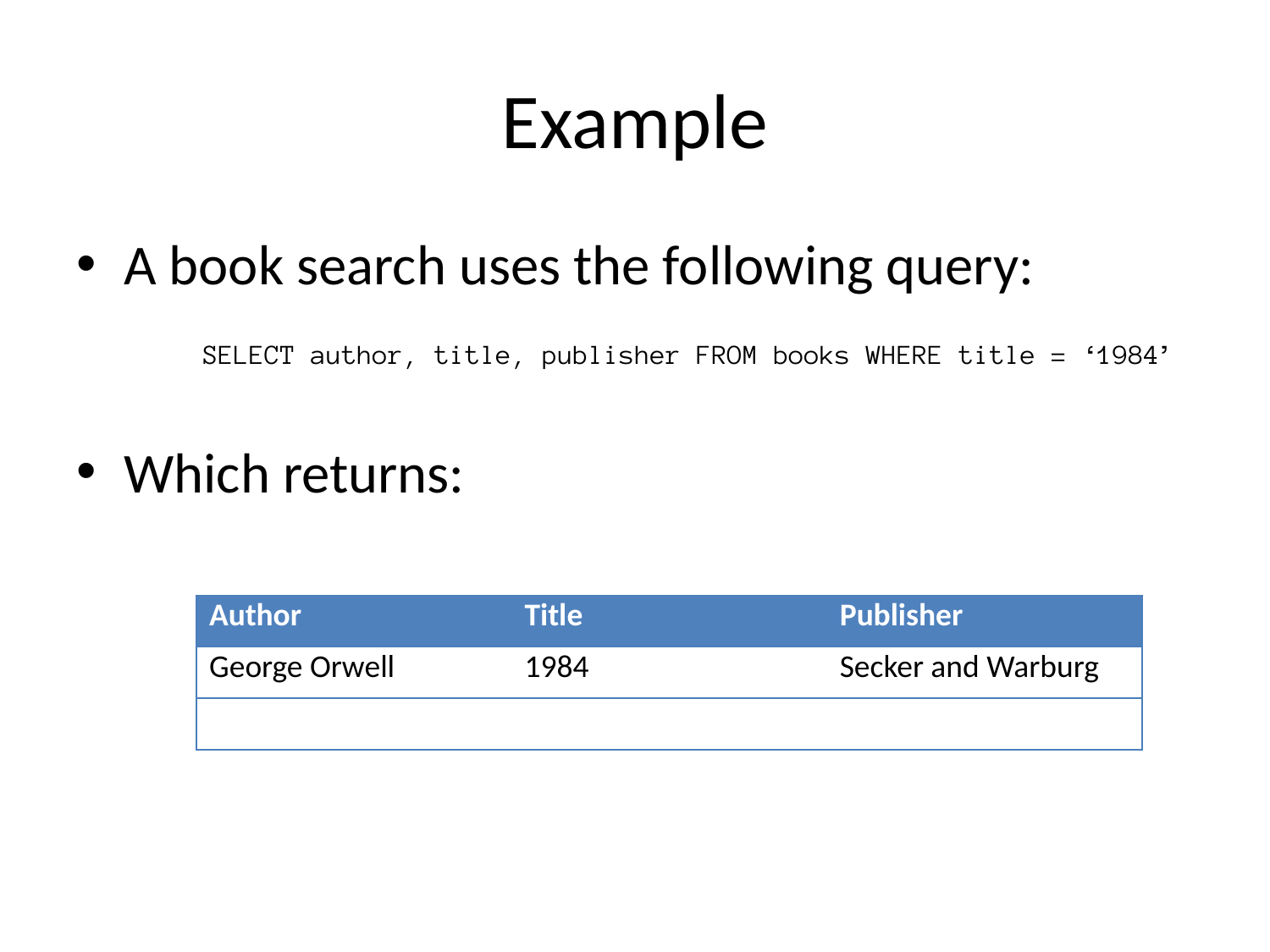

# Example
A book search uses the following query:
	SELECT author, title, publisher FROM books WHERE title = ‘1984’

Which returns:

| Author | Title | Publisher |
| --- | --- | --- |
| George Orwell | 1984 | Secker and Warburg |
|  |  |  |